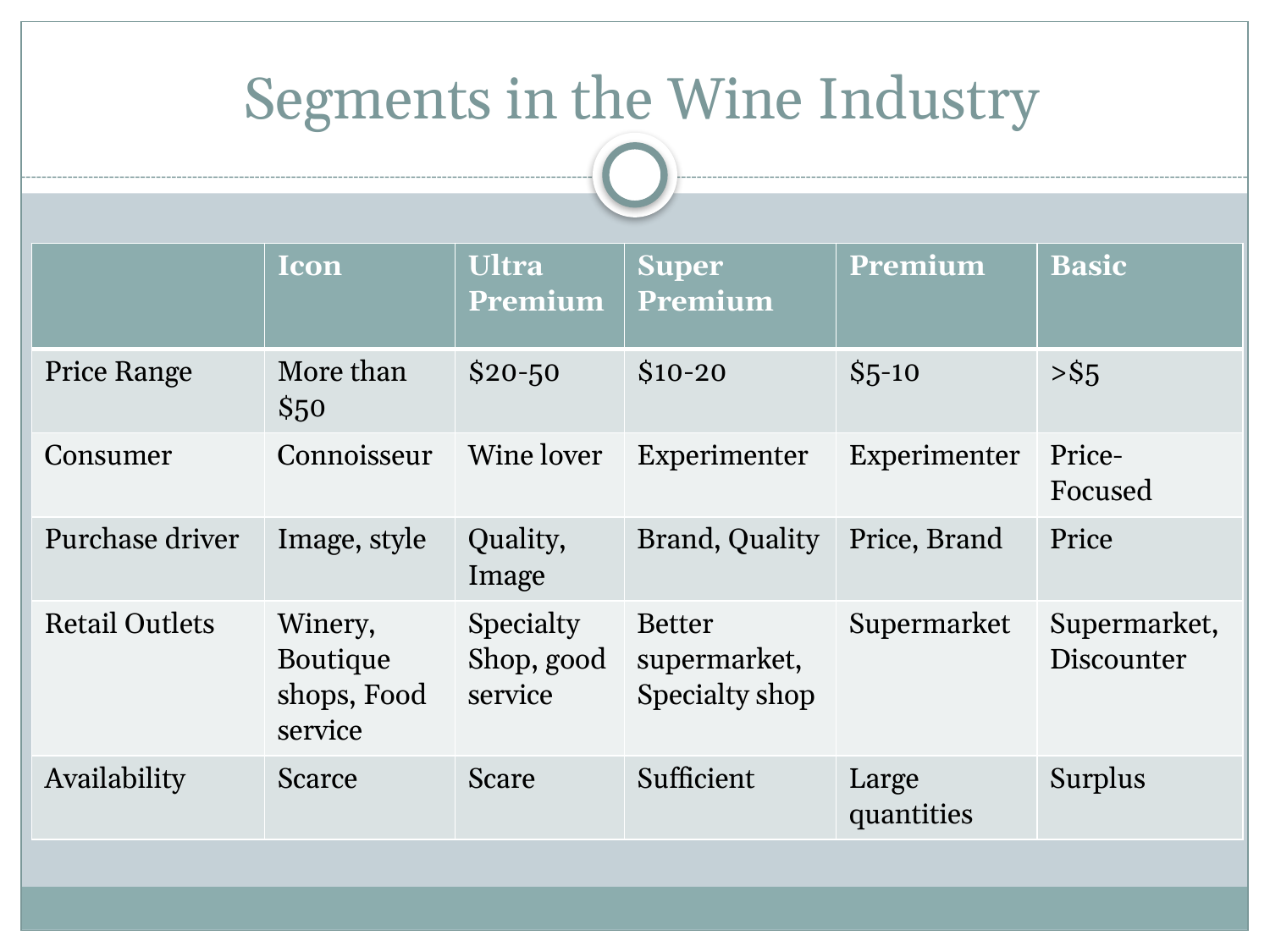

# Segments in the Wine Industry
|  | Icon | Ultra Premium | Super Premium | Premium | Basic |
| --- | --- | --- | --- | --- | --- |
| Price Range | More than $50 | $20-50 | $10-20 | $5-10 | >$5 |
| Consumer | Connoisseur | Wine lover | Experimenter | Experimenter | Price- Focused |
| Purchase driver | Image, style | Quality, Image | Brand, Quality | Price, Brand | Price |
| Retail Outlets | Winery, Boutique shops, Food service | Specialty Shop, good service | Better supermarket, Specialty shop | Supermarket | Supermarket, Discounter |
| Availability | Scarce | Scare | Sufficient | Large quantities | Surplus |